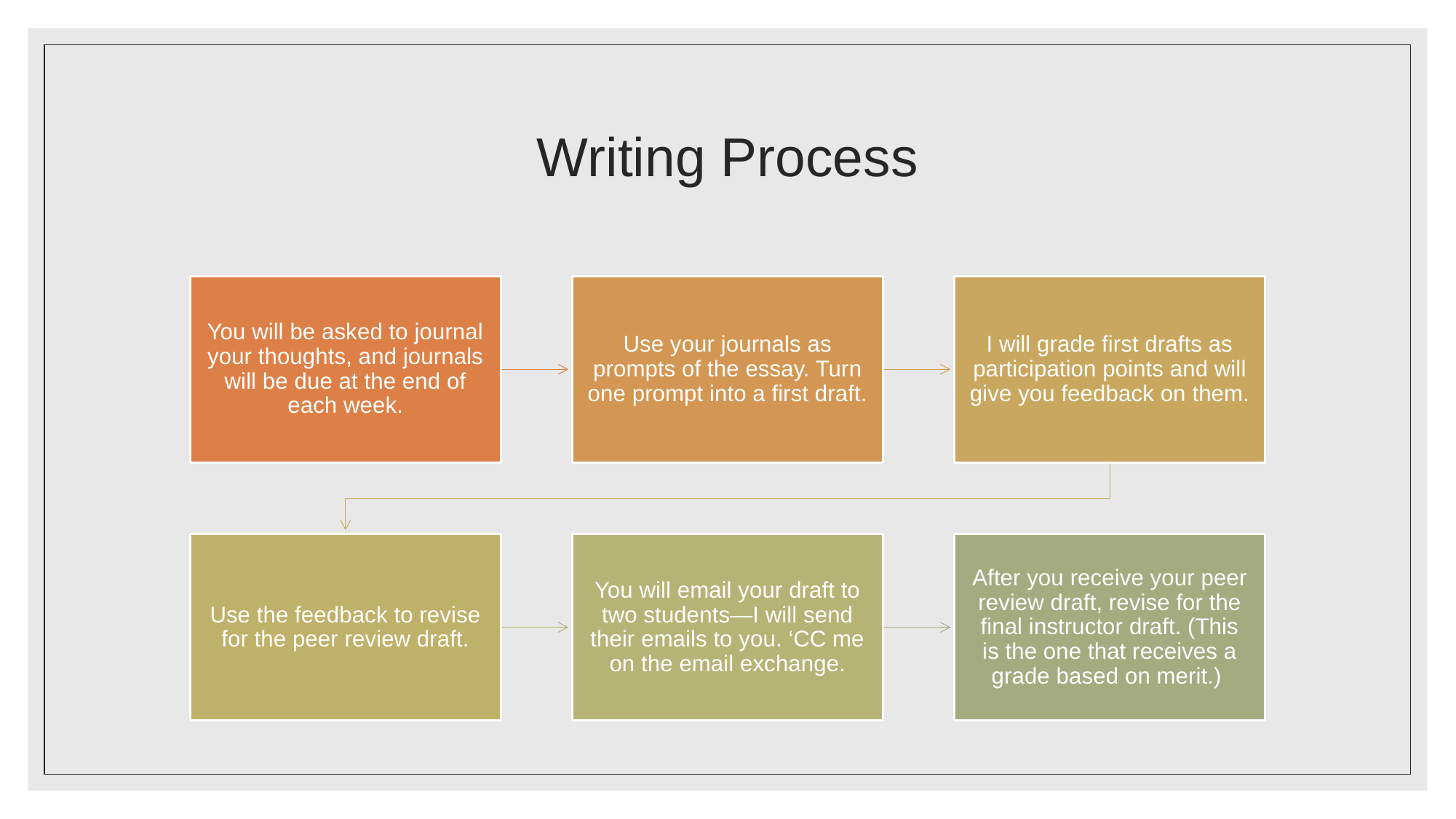

# Writing Process

You will be asked to journal your thoughts, and journals will be due at the end of each week.

Use your journals as prompts of the essay. Turn one prompt into a first draft.

I will grade first drafts as participation points and will give you feedback on them.

Use the feedback to revise for the peer review draft.

You will email your draft to two students—I will send their emails to you. ‘CC me on the email exchange.
After you receive your peer review draft, revise for the final instructor draft. (This is the one that receives a grade based on merit.)